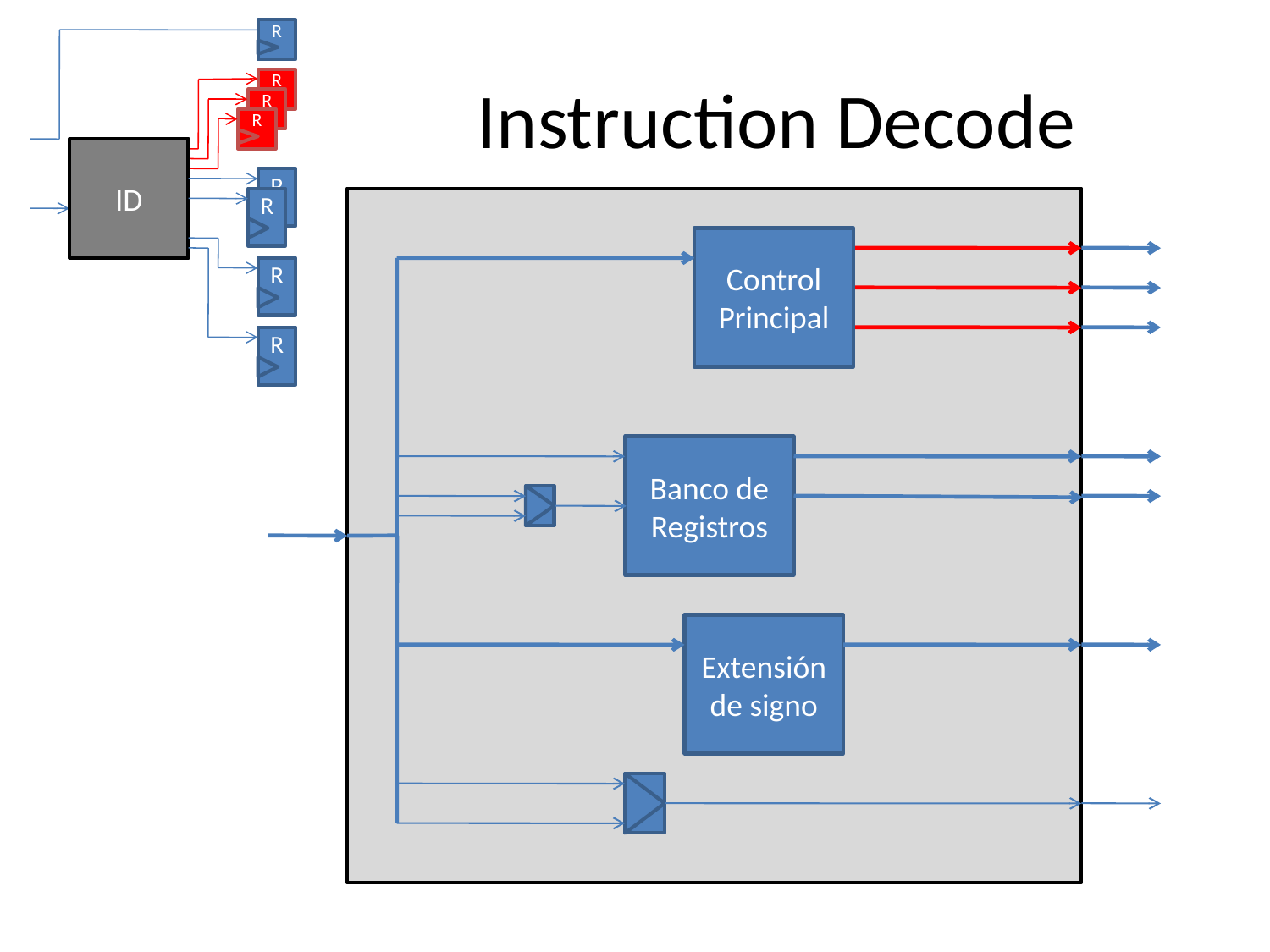

R

R

R

R

ID
R

R

R

R

# Instruction Decode

Control Principal
Banco de Registros

Extensión de signo